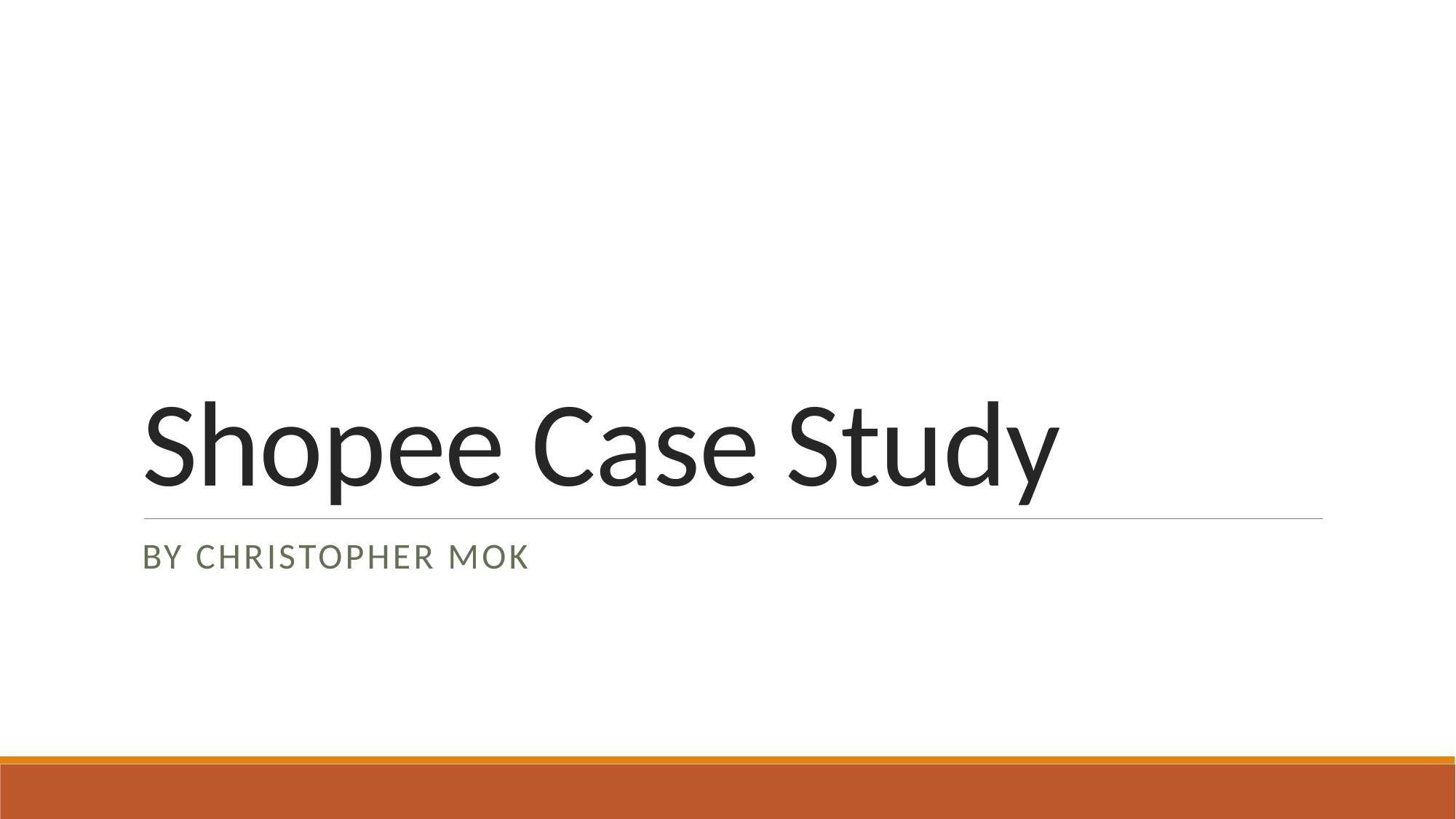

# Shopee Case Study
By Christopher mok